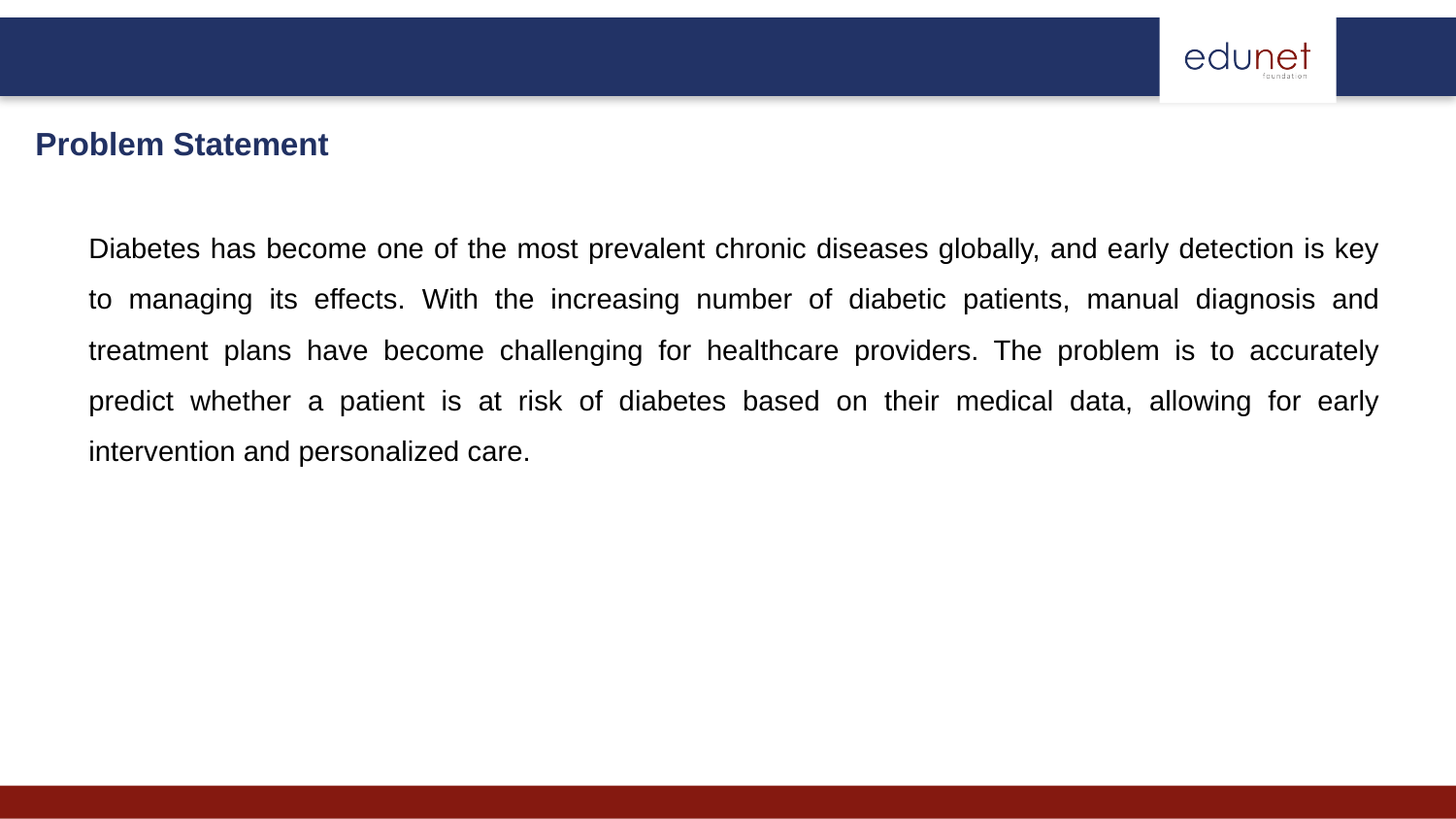

Problem Statement
Diabetes has become one of the most prevalent chronic diseases globally, and early detection is key to managing its effects. With the increasing number of diabetic patients, manual diagnosis and treatment plans have become challenging for healthcare providers. The problem is to accurately predict whether a patient is at risk of diabetes based on their medical data, allowing for early intervention and personalized care.